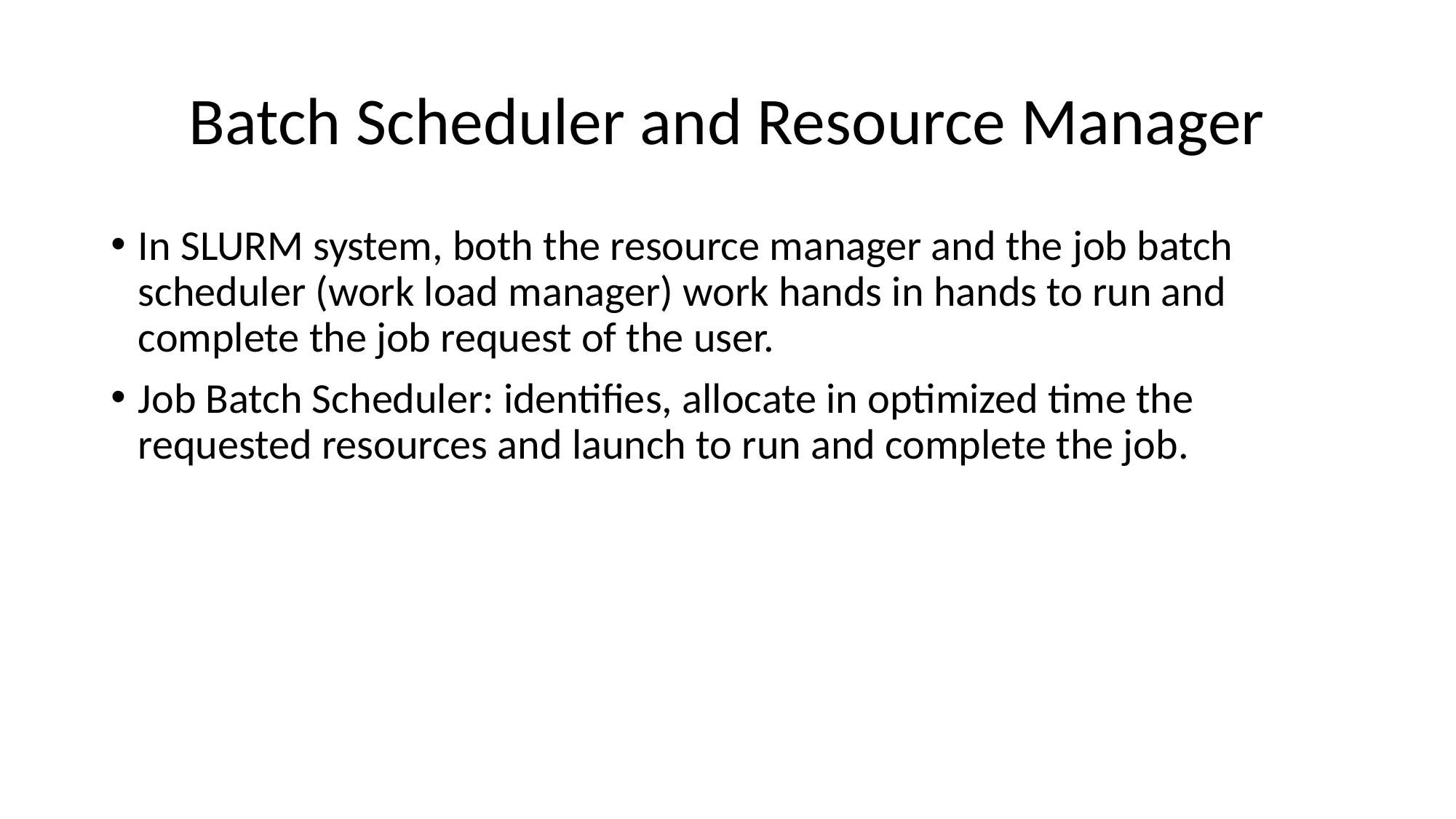

# Batch Scheduler and Resource Manager
In SLURM system, both the resource manager and the job batch scheduler (work load manager) work hands in hands to run and complete the job request of the user.
Job Batch Scheduler: identifies, allocate in optimized time the requested resources and launch to run and complete the job.